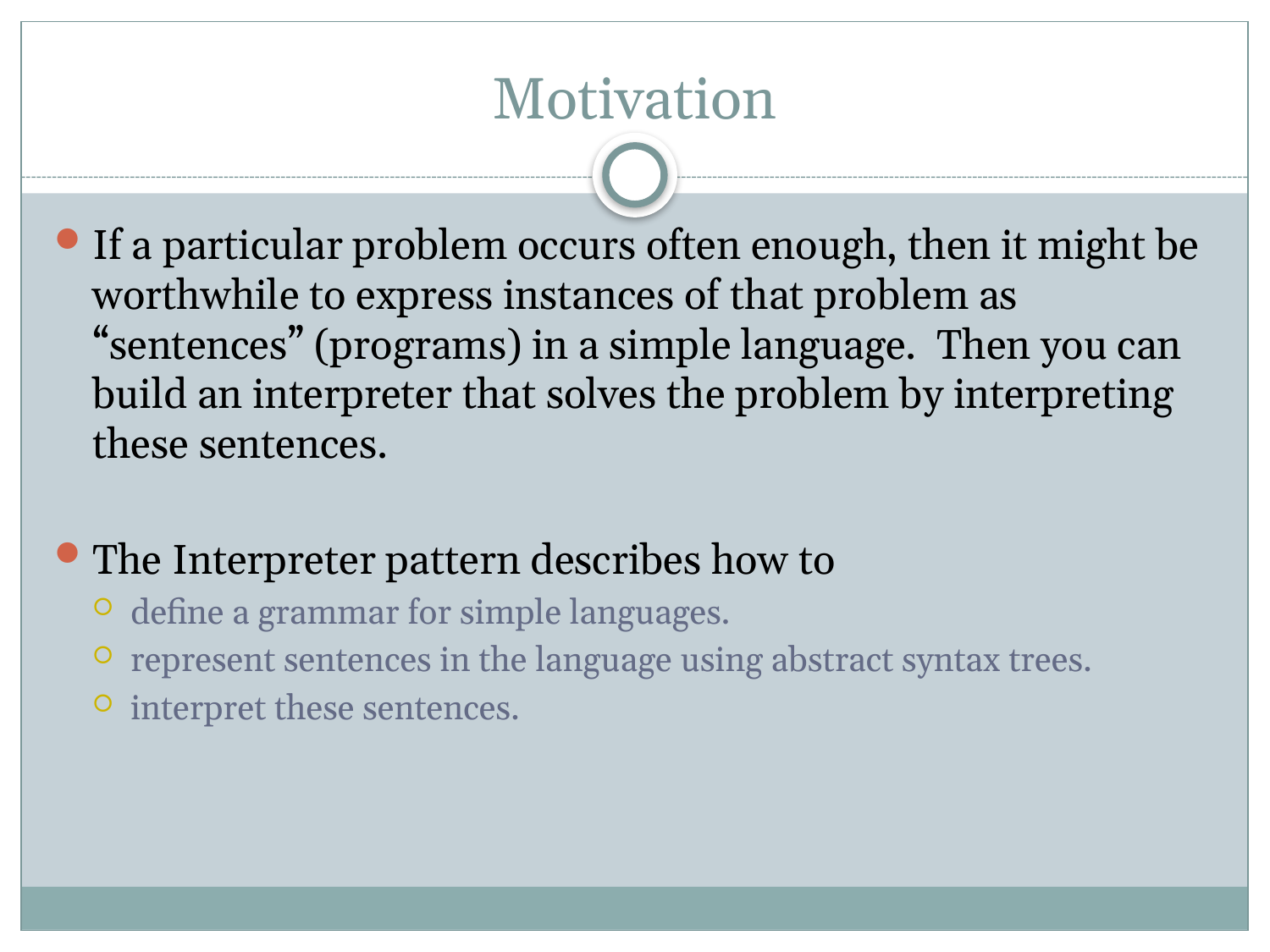

# Motivation
If a particular problem occurs often enough, then it might be worthwhile to express instances of that problem as “sentences” (programs) in a simple language.  Then you can build an interpreter that solves the problem by interpreting these sentences.

The Interpreter pattern describes how to
define a grammar for simple languages.
represent sentences in the language using abstract syntax trees.
interpret these sentences.